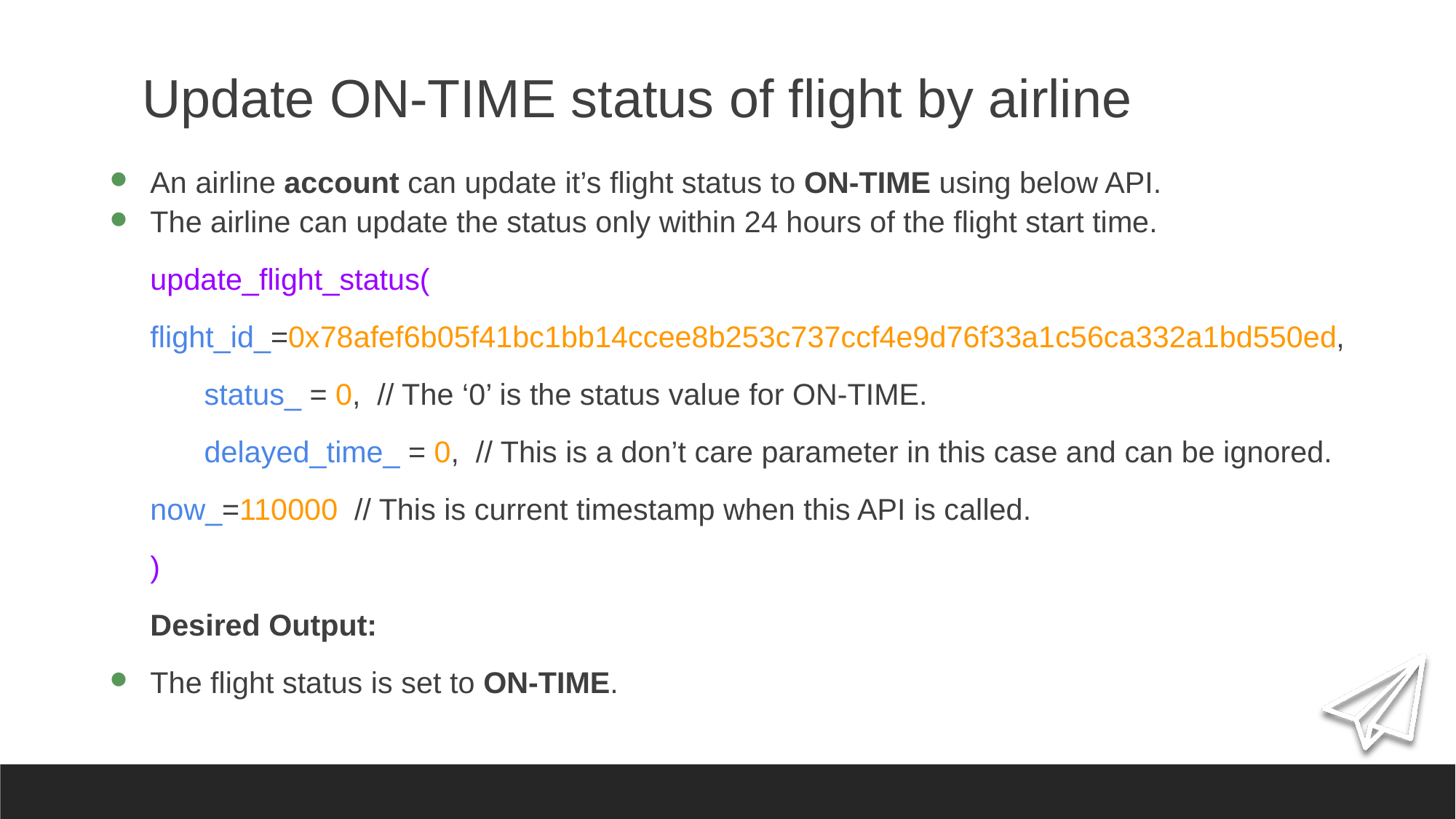

# Update ON-TIME status of flight by airline
An airline account can update it’s flight status to ON-TIME using below API.
The airline can update the status only within 24 hours of the flight start time.
update_flight_status(
	flight_id_=0x78afef6b05f41bc1bb14ccee8b253c737ccf4e9d76f33a1c56ca332a1bd550ed,
status_ = 0,  // The ‘0’ is the status value for ON-TIME.
delayed_time_ = 0,  // This is a don’t care parameter in this case and can be ignored.
	now_=110000  // This is current timestamp when this API is called.
)
Desired Output:
The flight status is set to ON-TIME.